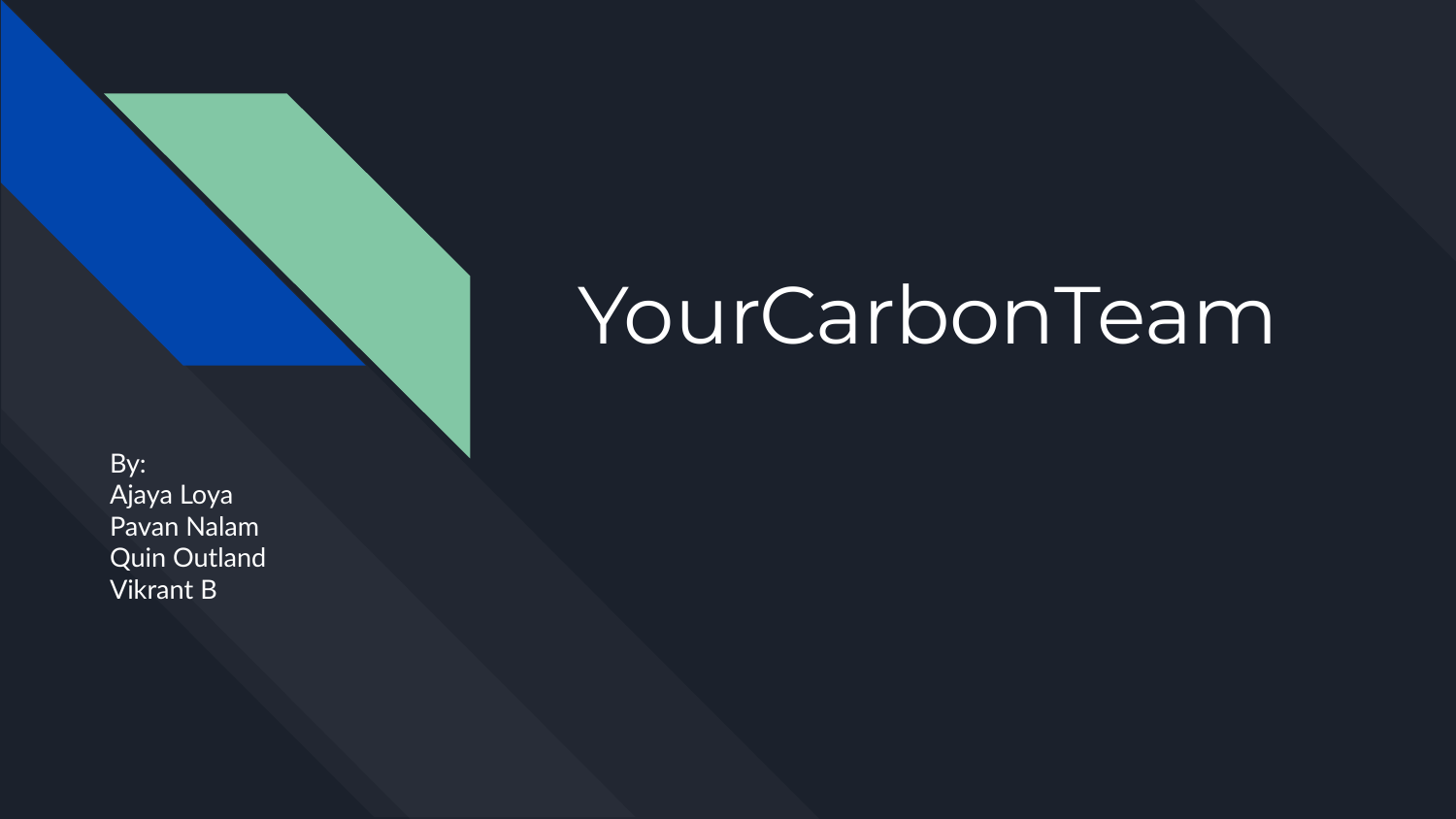

# YourCarbonTeam
By:
Ajaya Loya
Pavan Nalam
Quin Outland
Vikrant B